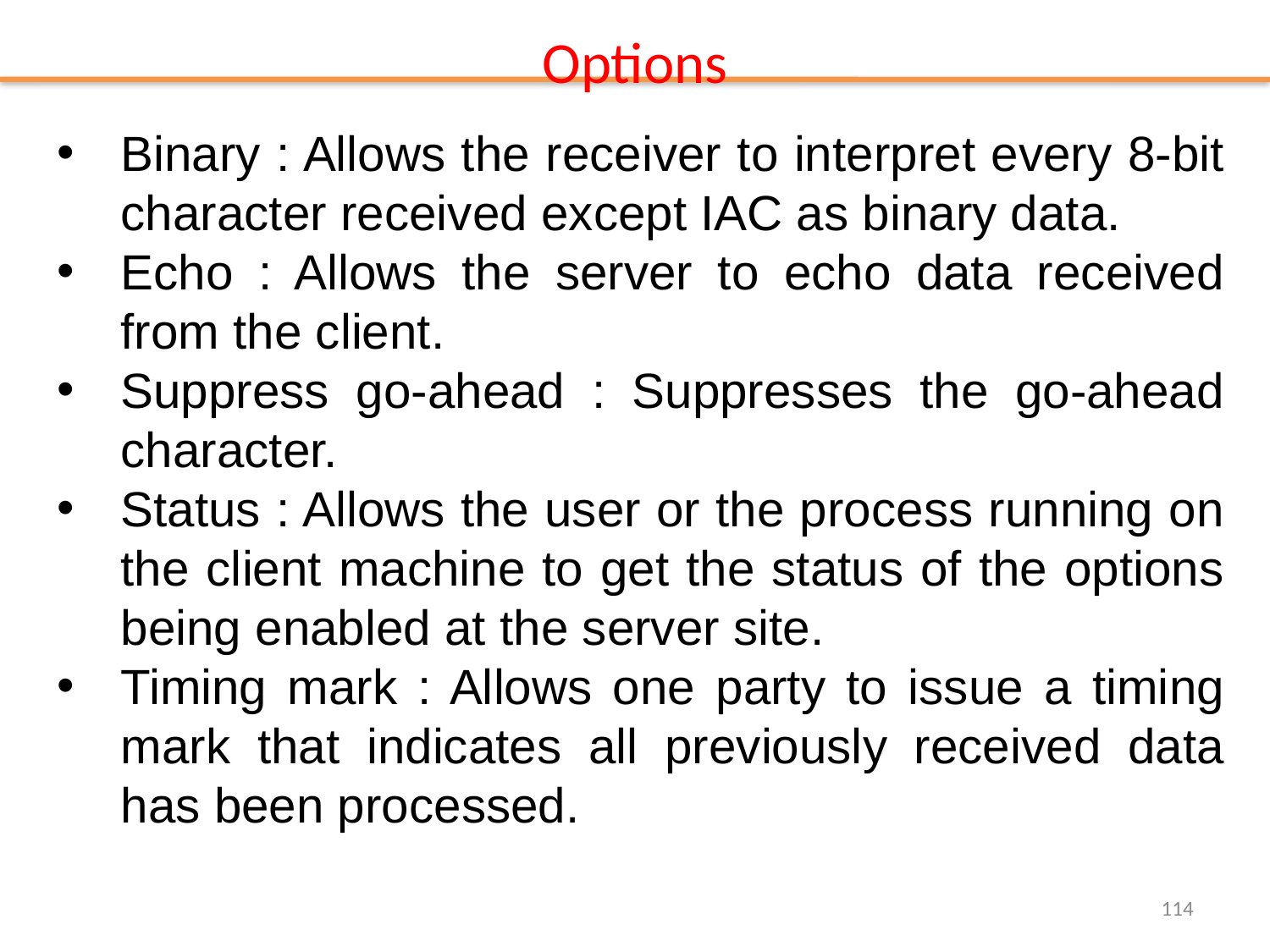

# Options
Binary : Allows the receiver to interpret every 8-bit character received except IAC as binary data.
Echo : Allows the server to echo data received from the client.
Suppress go-ahead : Suppresses the go-ahead character.
Status : Allows the user or the process running on the client machine to get the status of the options being enabled at the server site.
Timing mark : Allows one party to issue a timing mark that indicates all previously received data has been processed.

114